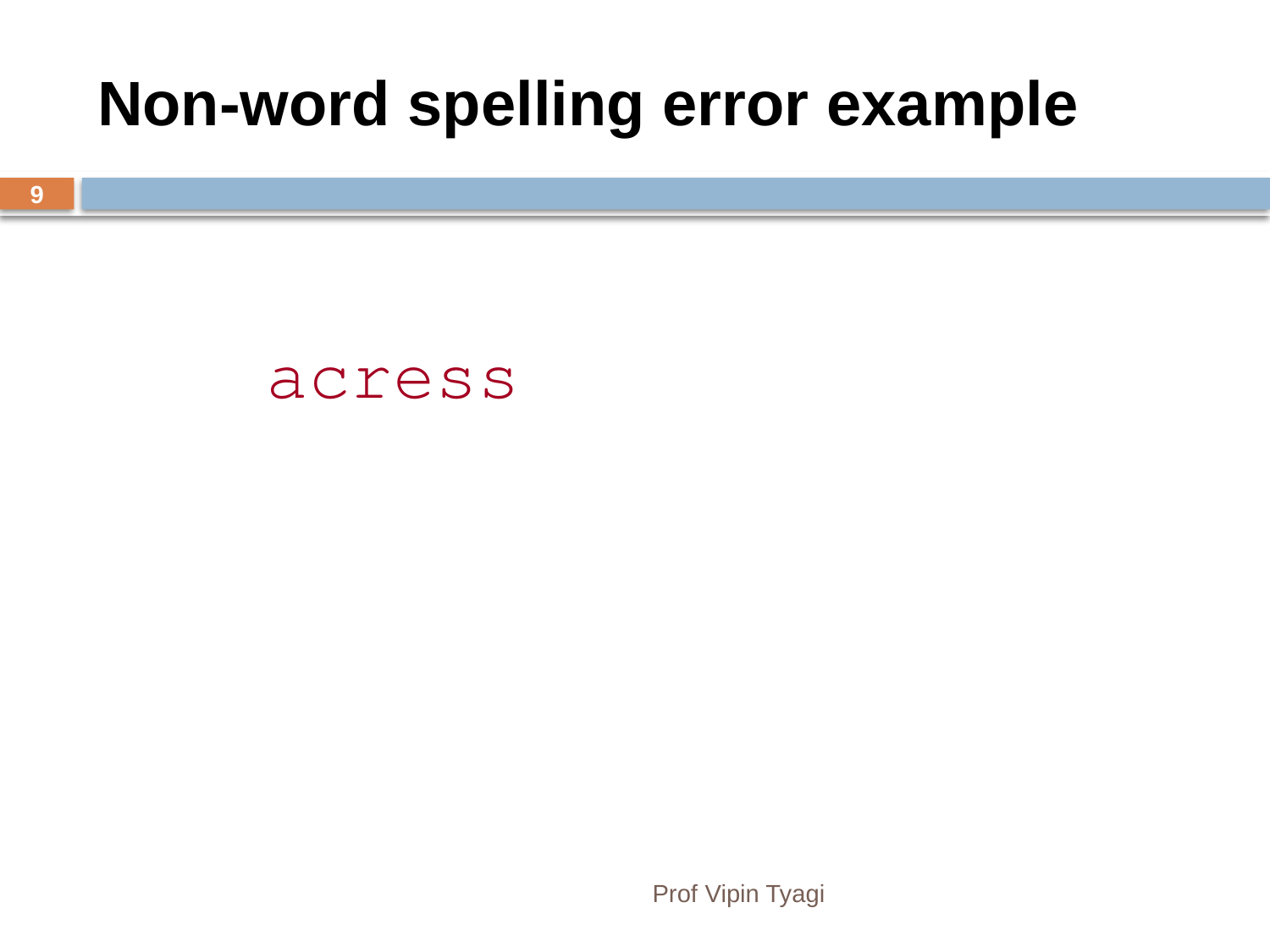

# Non-word spelling error example
9
acress
Prof Vipin Tyagi